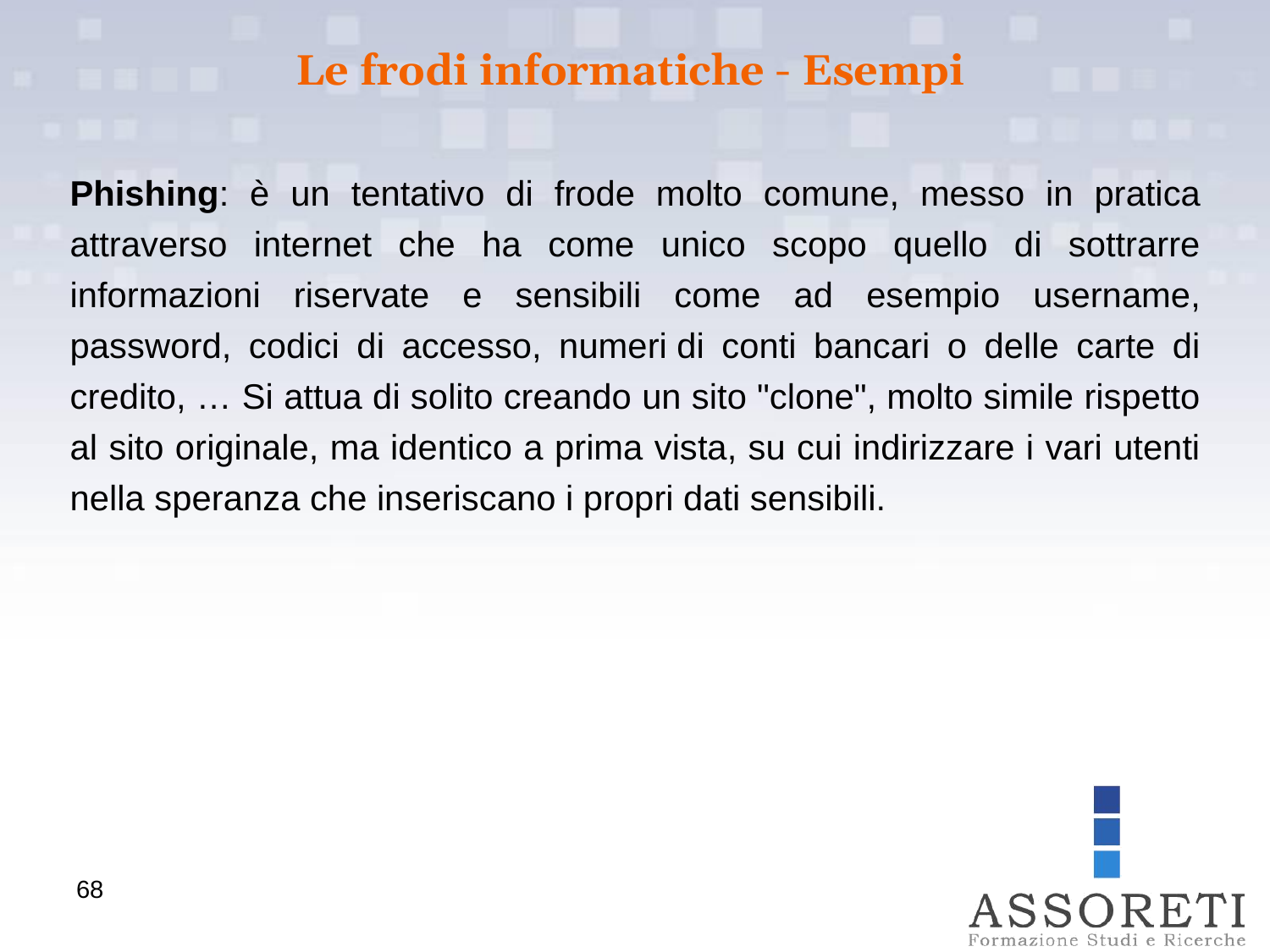

Le frodi informatiche - Esempi
Phishing: è un tentativo di frode molto comune, messo in pratica attraverso internet che ha come unico scopo quello di sottrarre informazioni riservate e sensibili come ad esempio username, password, codici di accesso, numeri di conti bancari o delle carte di credito, … Si attua di solito creando un sito "clone", molto simile rispetto al sito originale, ma identico a prima vista, su cui indirizzare i vari utenti nella speranza che inseriscano i propri dati sensibili.
68